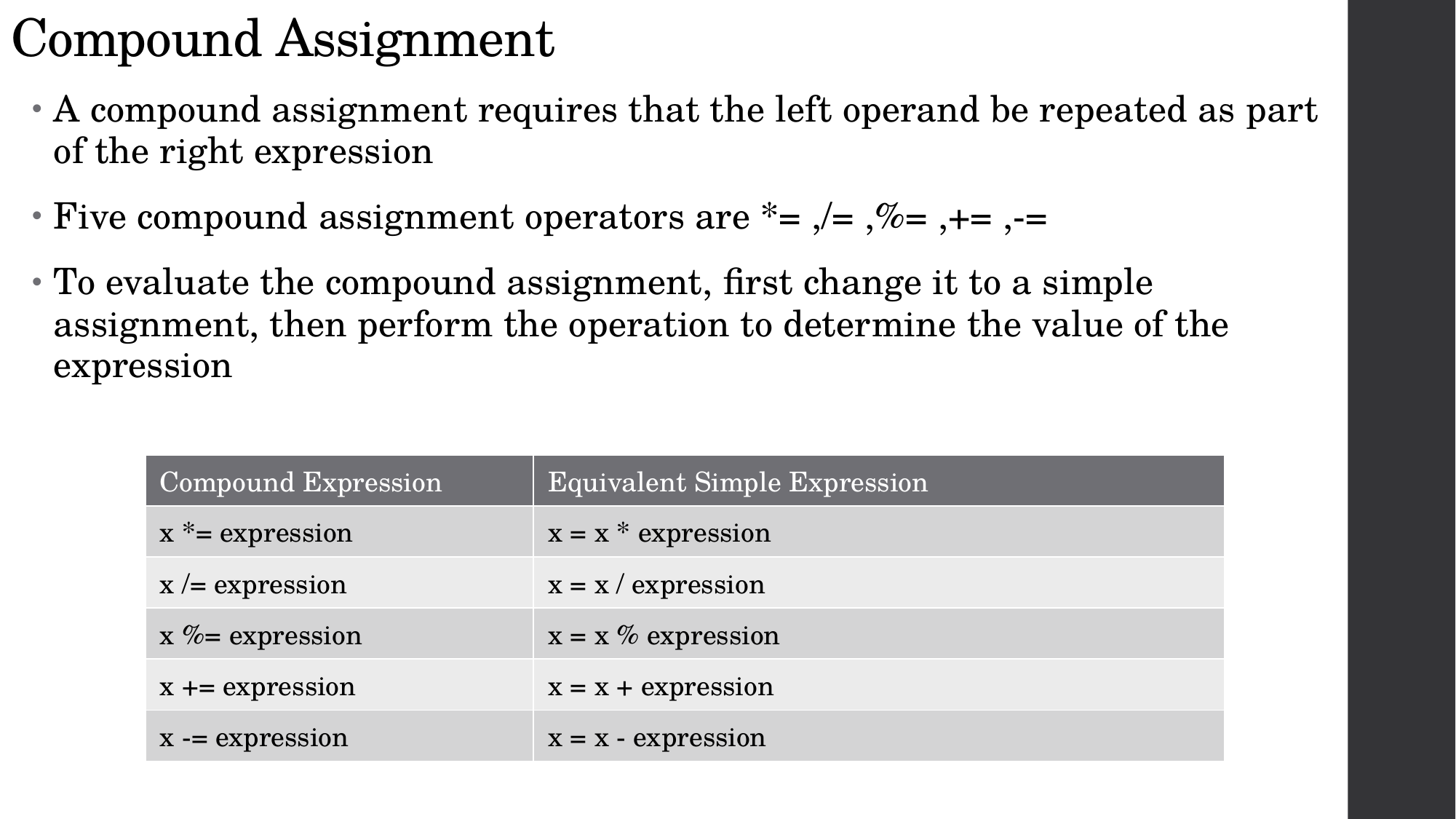

# Compound Assignment
A compound assignment requires that the left operand be repeated as part of the right expression
Five compound assignment operators are *= ,/= ,%= ,+= ,-=
To evaluate the compound assignment, first change it to a simple assignment, then perform the operation to determine the value of the expression

| Compound Expression | Equivalent Simple Expression |
| --- | --- |
| x \*= expression | x = x \* expression |
| x /= expression | x = x / expression |
| x %= expression | x = x % expression |
| x += expression | x = x + expression |
| x -= expression | x = x - expression |